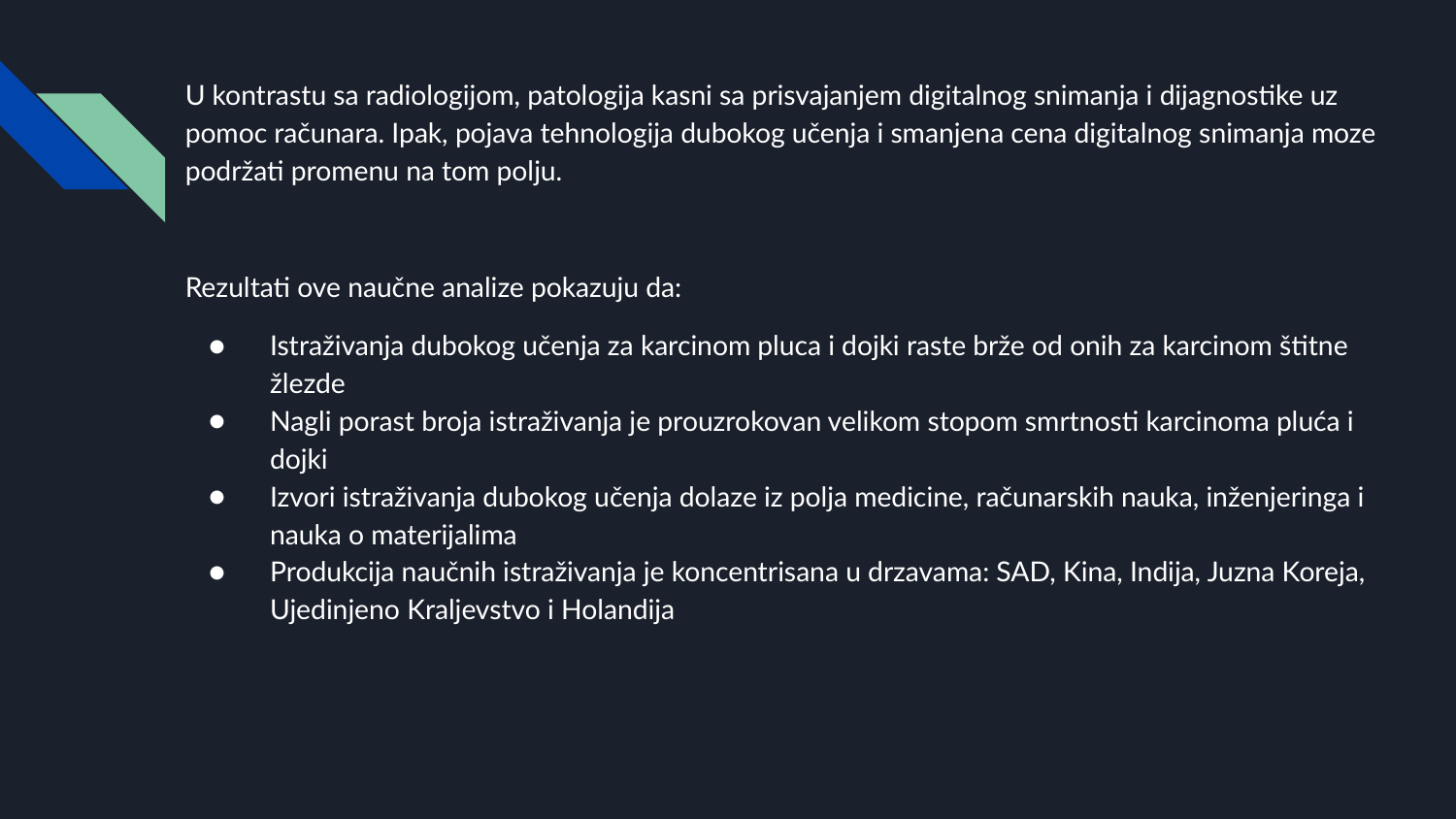

U kontrastu sa radiologijom, patologija kasni sa prisvajanjem digitalnog snimanja i dijagnostike uz pomoc računara. Ipak, pojava tehnologija dubokog učenja i smanjena cena digitalnog snimanja moze podržati promenu na tom polju.

Rezultati ove naučne analize pokazuju da:
Istraživanja dubokog učenja za karcinom pluca i dojki raste brže od onih za karcinom štitne žlezde
Nagli porast broja istraživanja je prouzrokovan velikom stopom smrtnosti karcinoma pluća i dojki
Izvori istraživanja dubokog učenja dolaze iz polja medicine, računarskih nauka, inženjeringa i nauka o materijalima
Produkcija naučnih istraživanja je koncentrisana u drzavama: SAD, Kina, Indija, Juzna Koreja, Ujedinjeno Kraljevstvo i Holandija